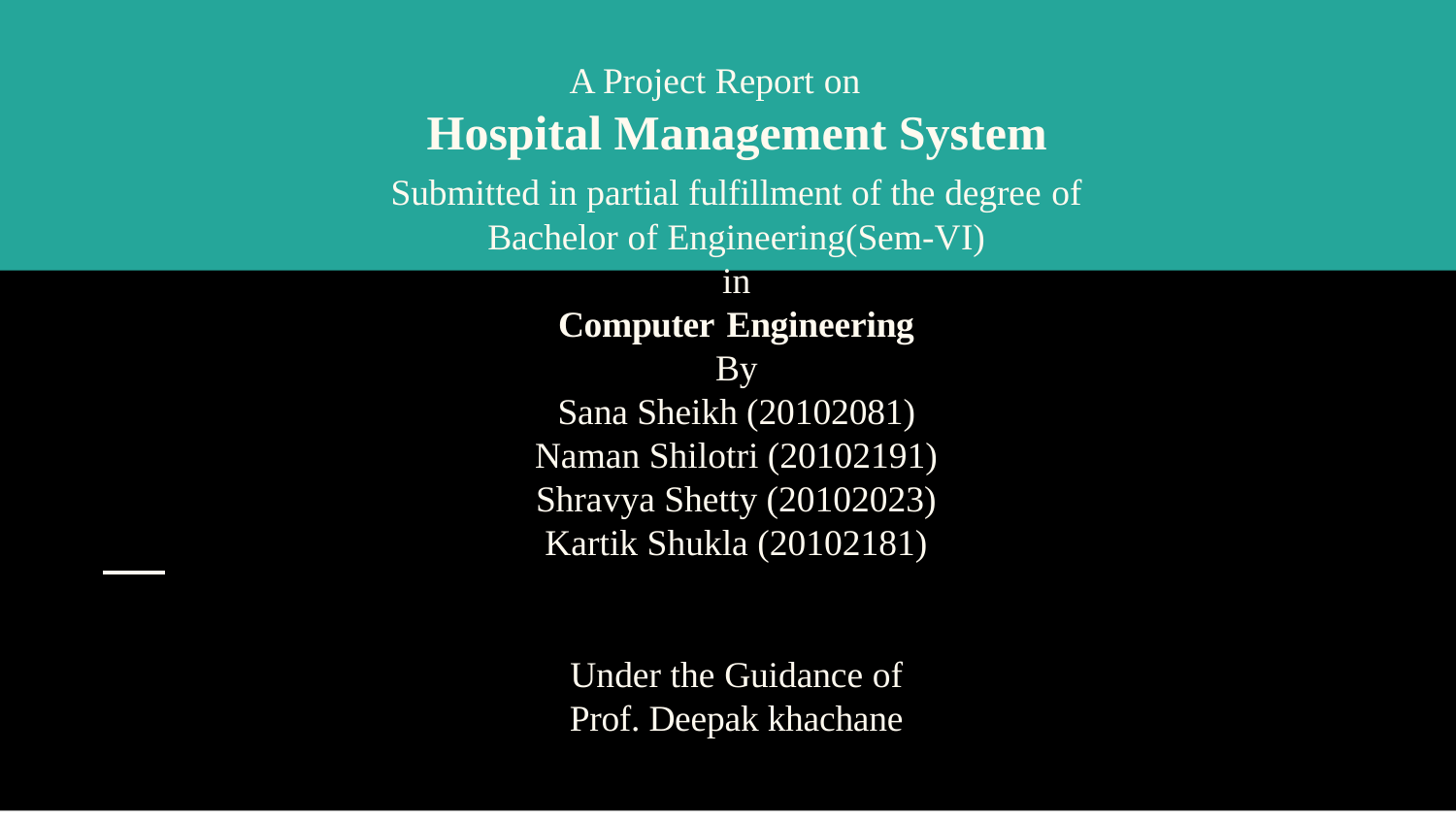

A Project Report on
# Hospital Management System
Submitted in partial fulfillment of the degree of
Bachelor of Engineering(Sem-VI)
in
Computer Engineering
By
Sana Sheikh (20102081)
Naman Shilotri (20102191)
Shravya Shetty (20102023)
Kartik Shukla (20102181)

Under the Guidance of
Prof. Deepak khachane